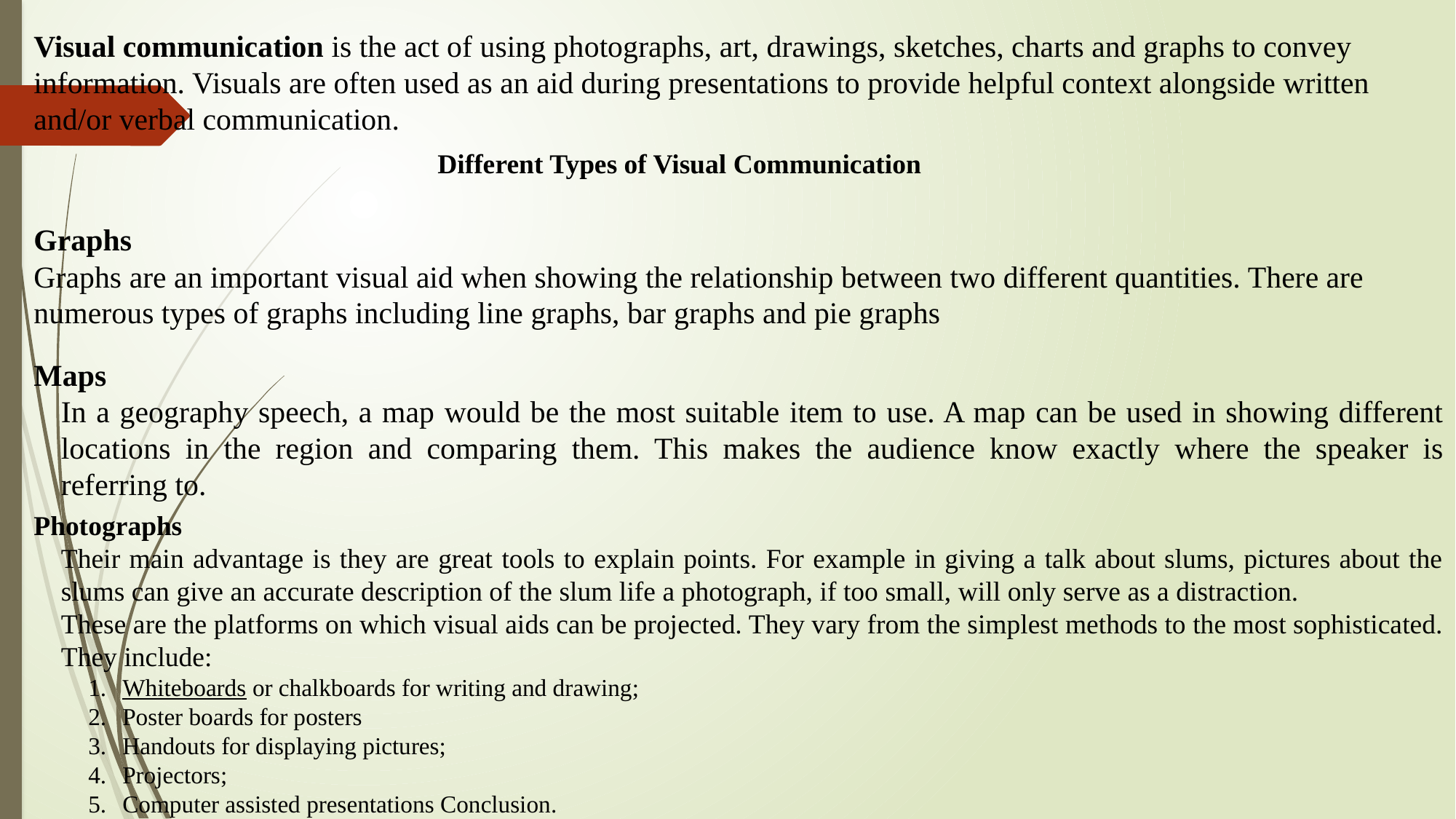

Visual communication is the act of using photographs, art, drawings, sketches, charts and graphs to convey information. Visuals are often used as an aid during presentations to provide helpful context alongside written and/or verbal communication.
Different Types of Visual Communication
Graphs
Graphs are an important visual aid when showing the relationship between two different quantities. There are numerous types of graphs including line graphs, bar graphs and pie graphs
Maps
	In a geography speech, a map would be the most suitable item to use. A map can be used in showing different locations in the region and comparing them. This makes the audience know exactly where the speaker is referring to.
Photographs
	Their main advantage is they are great tools to explain points. For example in giving a talk about slums, pictures about the slums can give an accurate description of the slum life a photograph, if too small, will only serve as a distraction.
	These are the platforms on which visual aids can be projected. They vary from the simplest methods to the most sophisticated. They include:
Whiteboards or chalkboards for writing and drawing;
Poster boards for posters
Handouts for displaying pictures;
Projectors;
Computer assisted presentations Conclusion.